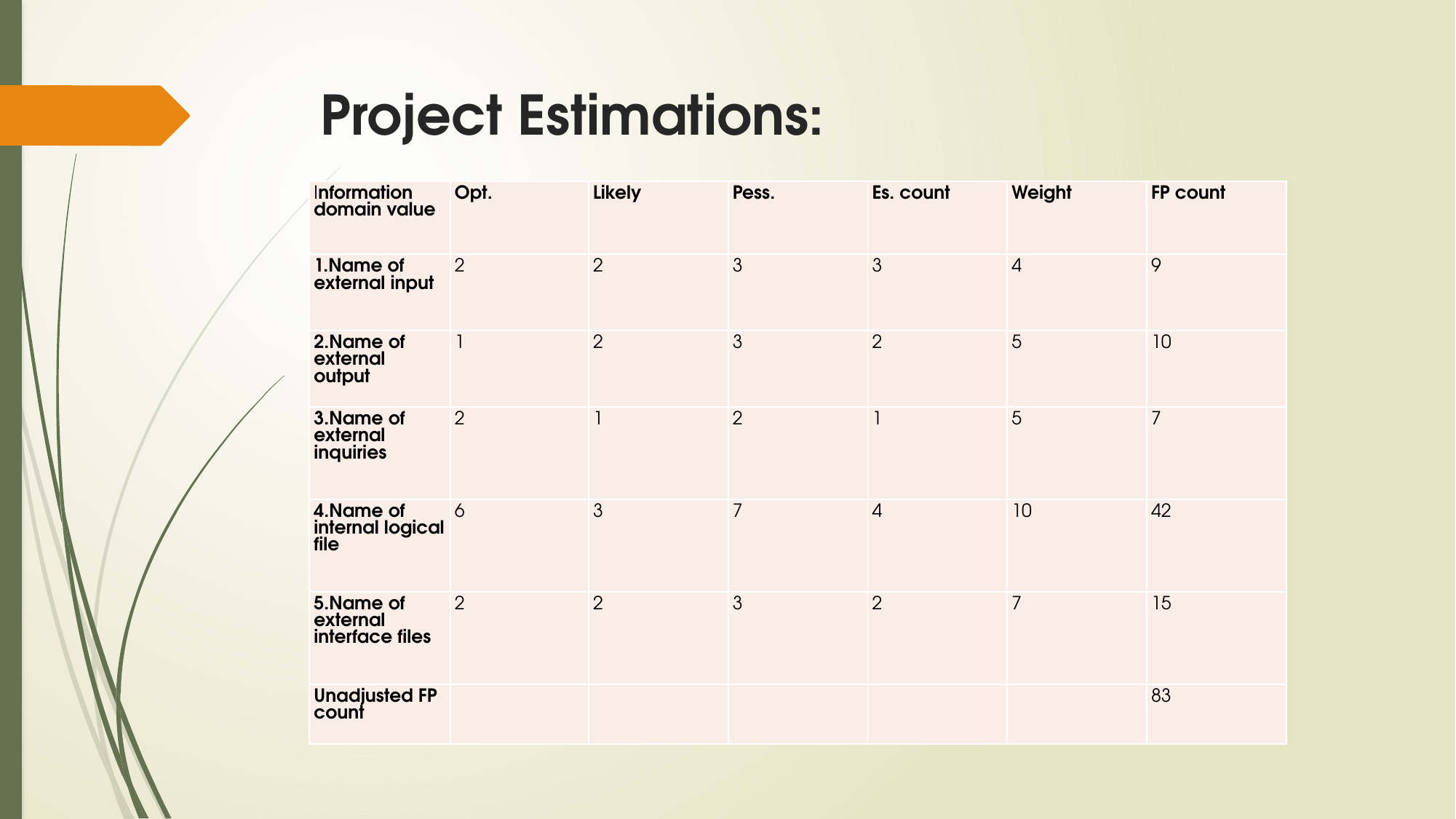

# Project Estimations:
| Information domain value | Opt. | Likely | Pess. | Es. count | Weight | FP count |
| --- | --- | --- | --- | --- | --- | --- |
| 1.Name of external input | 2 | 2 | 3 | 3 | 4 | 9 |
| 2.Name of external output | 1 | 2 | 3 | 2 | 5 | 10 |
| 3.Name of external inquiries | 2 | 1 | 2 | 1 | 5 | 7 |
| 4.Name of internal logical file | 6 | 3 | 7 | 4 | 10 | 42 |
| 5.Name of external interface files | 2 | 2 | 3 | 2 | 7 | 15 |
| Unadjusted FP count |  |  |  |  |  | 83 |